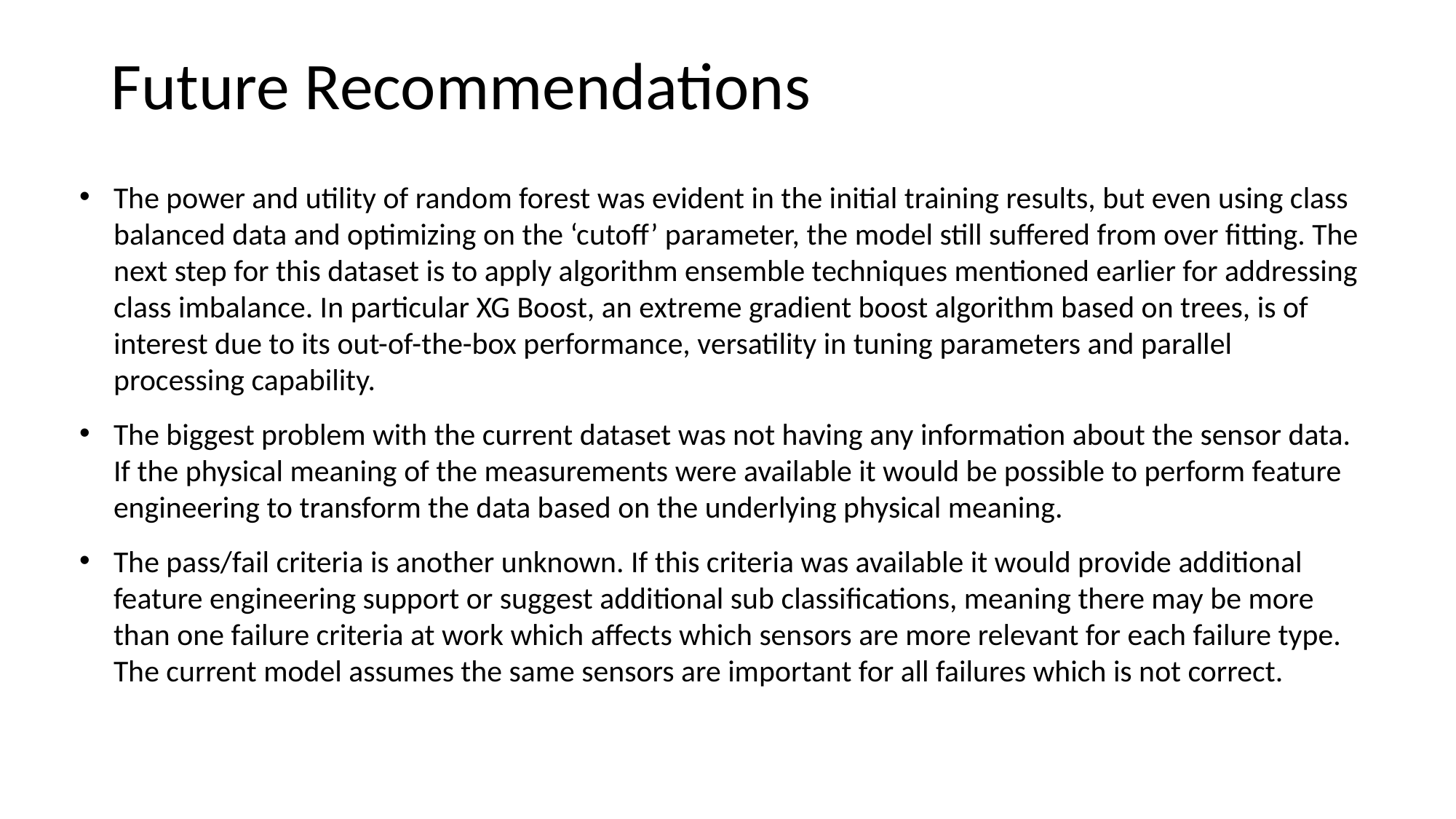

# Future Recommendations
The power and utility of random forest was evident in the initial training results, but even using class balanced data and optimizing on the ‘cutoff’ parameter, the model still suffered from over fitting. The next step for this dataset is to apply algorithm ensemble techniques mentioned earlier for addressing class imbalance. In particular XG Boost, an extreme gradient boost algorithm based on trees, is of interest due to its out-of-the-box performance, versatility in tuning parameters and parallel processing capability.
The biggest problem with the current dataset was not having any information about the sensor data. If the physical meaning of the measurements were available it would be possible to perform feature engineering to transform the data based on the underlying physical meaning.
The pass/fail criteria is another unknown. If this criteria was available it would provide additional feature engineering support or suggest additional sub classifications, meaning there may be more than one failure criteria at work which affects which sensors are more relevant for each failure type. The current model assumes the same sensors are important for all failures which is not correct.